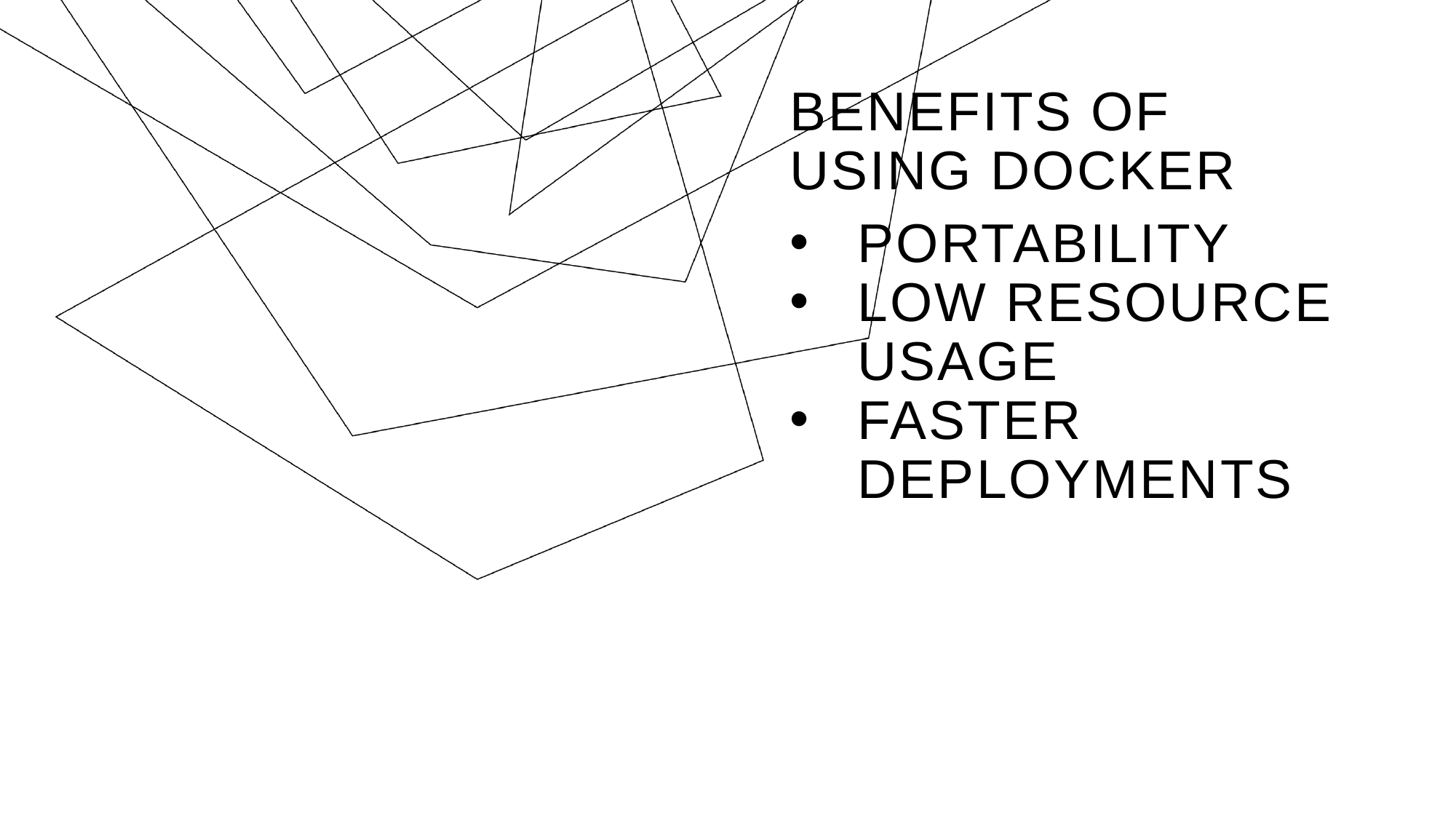

# Benefits of Using Docker
Portability
Low resource usage
Faster deployments